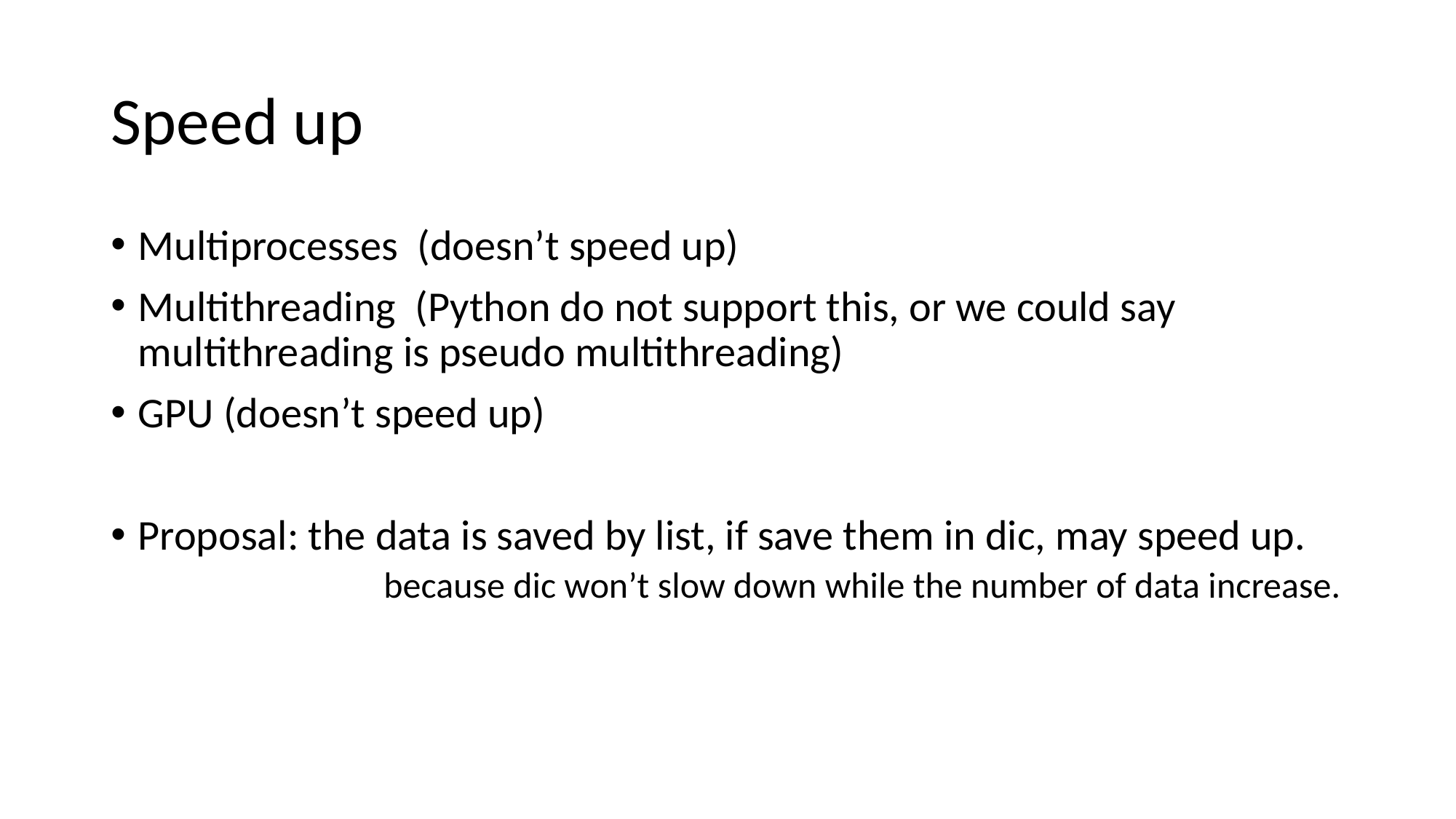

# Speed up
Multiprocesses  (doesn’t speed up)
Multithreading  (Python do not support this, or we could say multithreading is pseudo multithreading)
GPU (doesn’t speed up)

Proposal: the data is saved by list, if save them in dic, may speed up.
		because dic won’t slow down while the number of data increase.